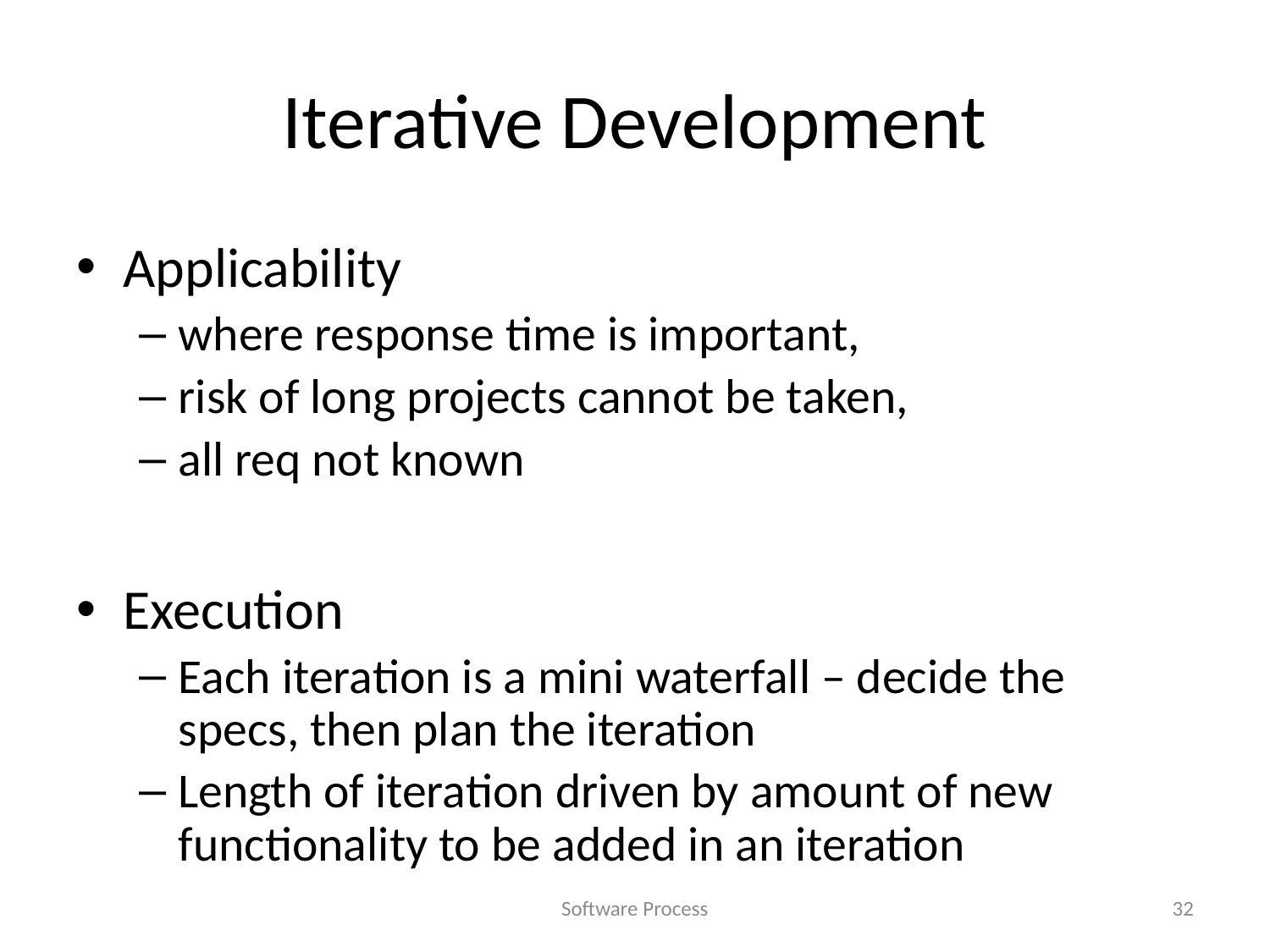

# Iterative Development
Applicability
where response time is important,
risk of long projects cannot be taken,
all req not known

Execution
Each iteration is a mini waterfall – decide the specs, then plan the iteration
Length of iteration driven by amount of new functionality to be added in an iteration
Software Process
32